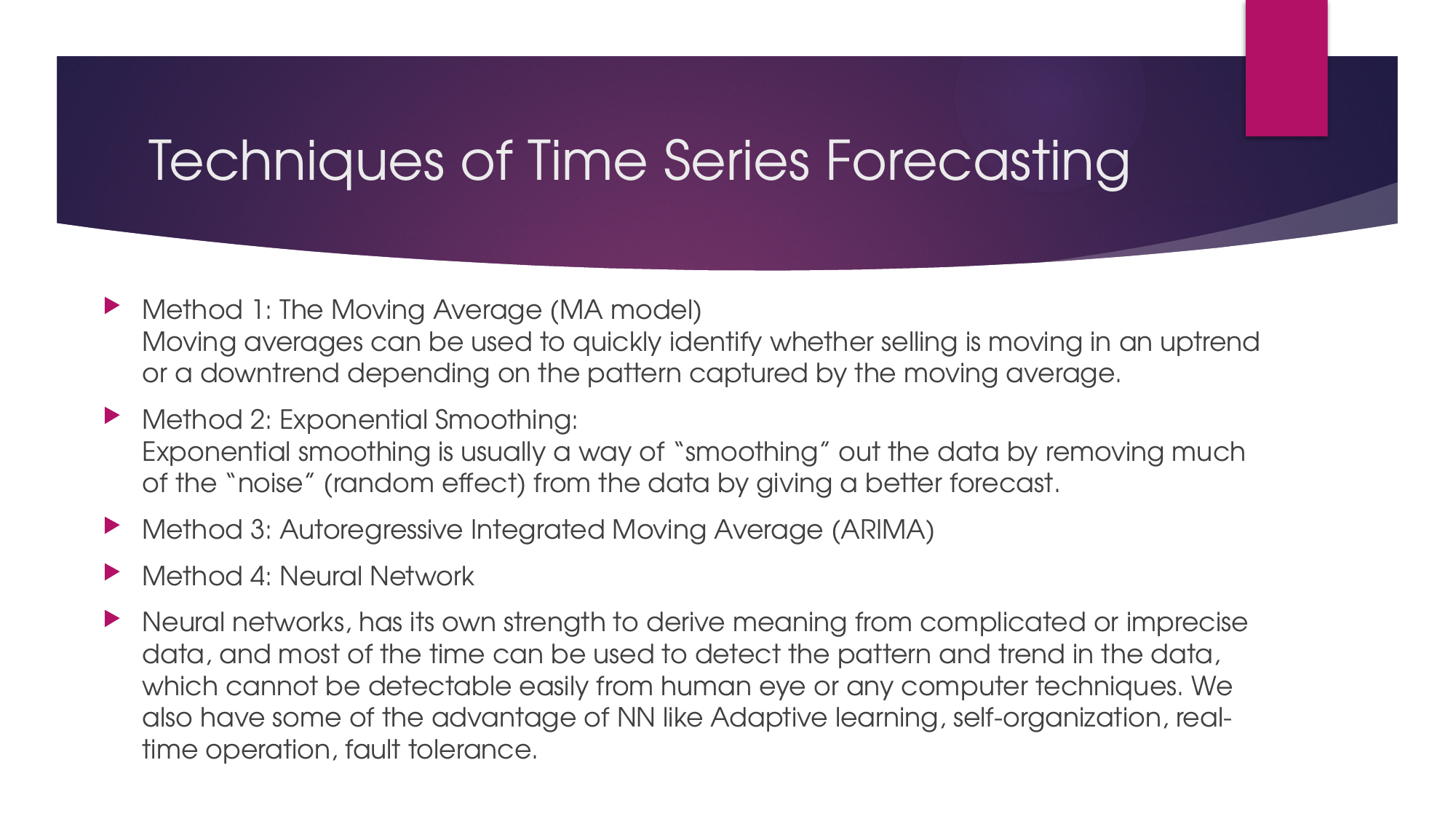

# Techniques of Time Series Forecasting
Method 1: The Moving Average (MA model)
Moving averages can be used to quickly identify whether selling is moving in an uptrend or a downtrend depending on the pattern captured by the moving average.
Method 2: Exponential Smoothing:
Exponential smoothing is usually a way of “smoothing” out the data by removing much of the “noise” (random effect) from the data by giving a better forecast.
Method 3: Autoregressive Integrated Moving Average (ARIMA)
Method 4: Neural Network
Neural networks, has its own strength to derive meaning from complicated or imprecise data, and most of the time can be used to detect the pattern and trend in the data, which cannot be detectable easily from human eye or any computer techniques. We also have some of the advantage of NN like Adaptive learning, self-organization, real-time operation, fault tolerance.